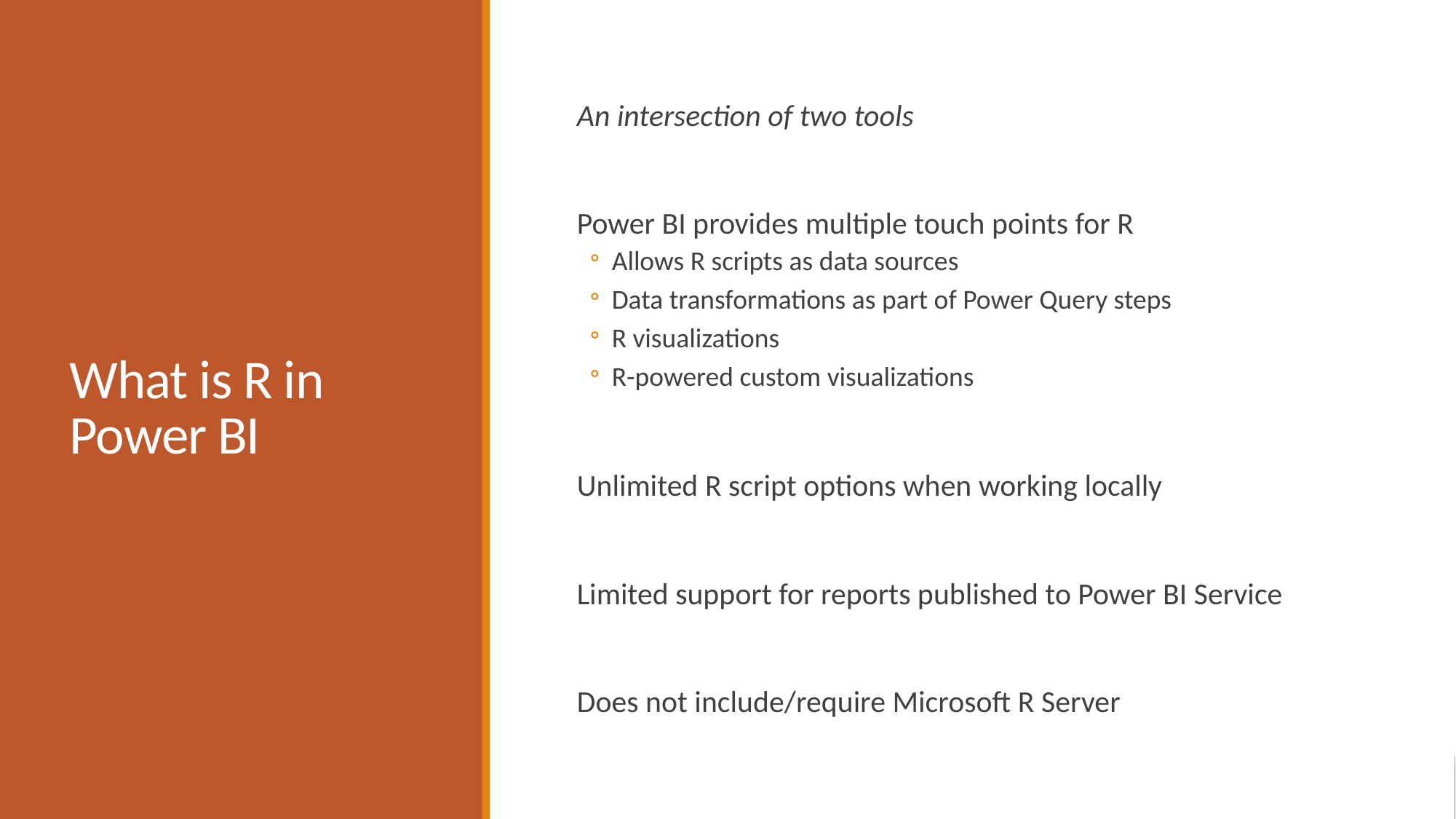

# What is R in Power BI
An intersection of two tools

Power BI provides multiple touch points for R
Allows R scripts as data sources
Data transformations as part of Power Query steps
R visualizations
R-powered custom visualizations

Unlimited R script options when working locally

Limited support for reports published to Power BI Service

Does not include/require Microsoft R Server